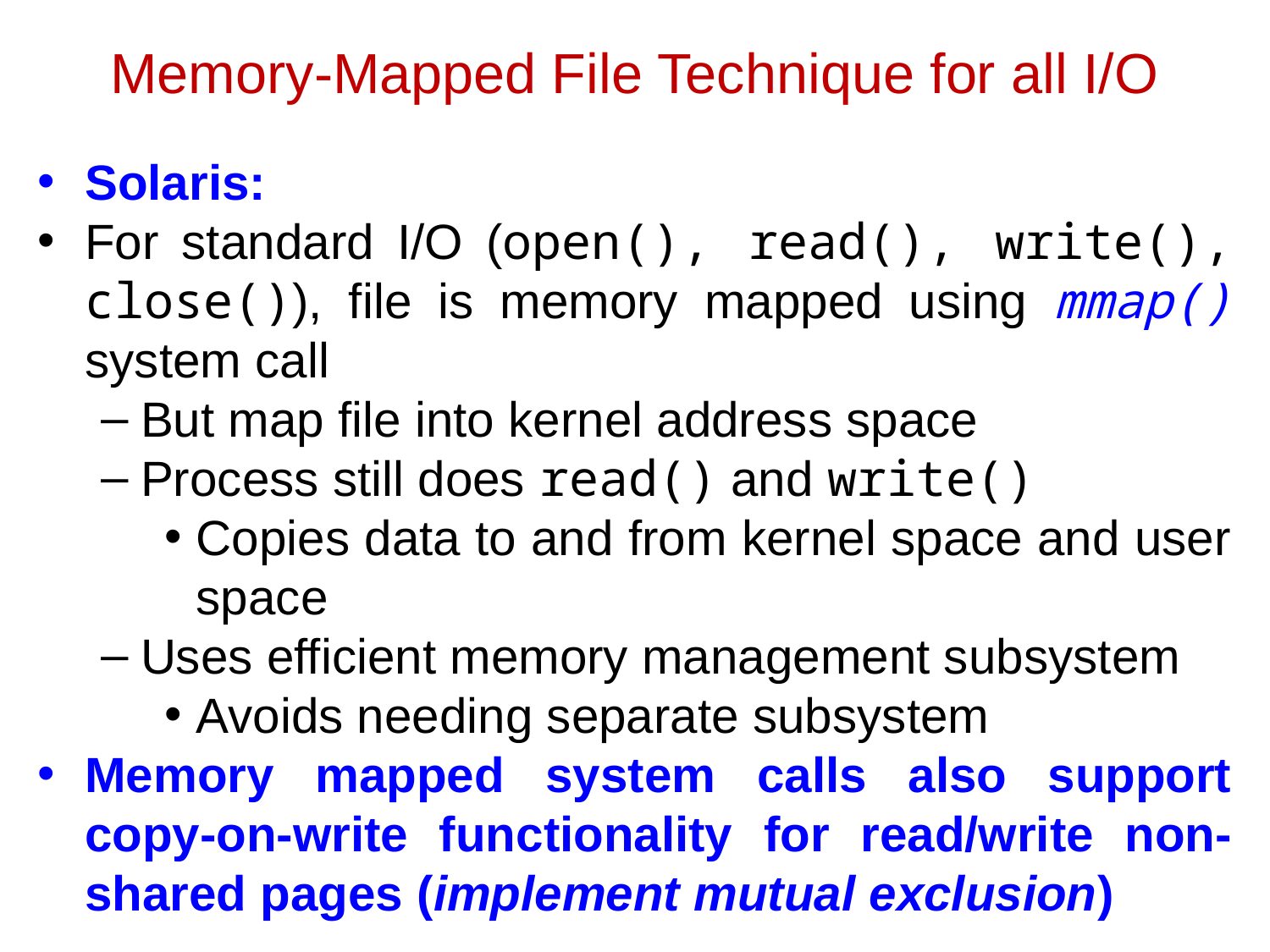

Memory-Mapped File Technique for all I/O
Solaris:
For standard I/O (open(), read(), write(), close()), file is memory mapped using mmap() system call
But map file into kernel address space
Process still does read() and write()
Copies data to and from kernel space and user space
Uses efficient memory management subsystem
Avoids needing separate subsystem
Memory mapped system calls also support copy-on-write functionality for read/write non-shared pages (implement mutual exclusion)